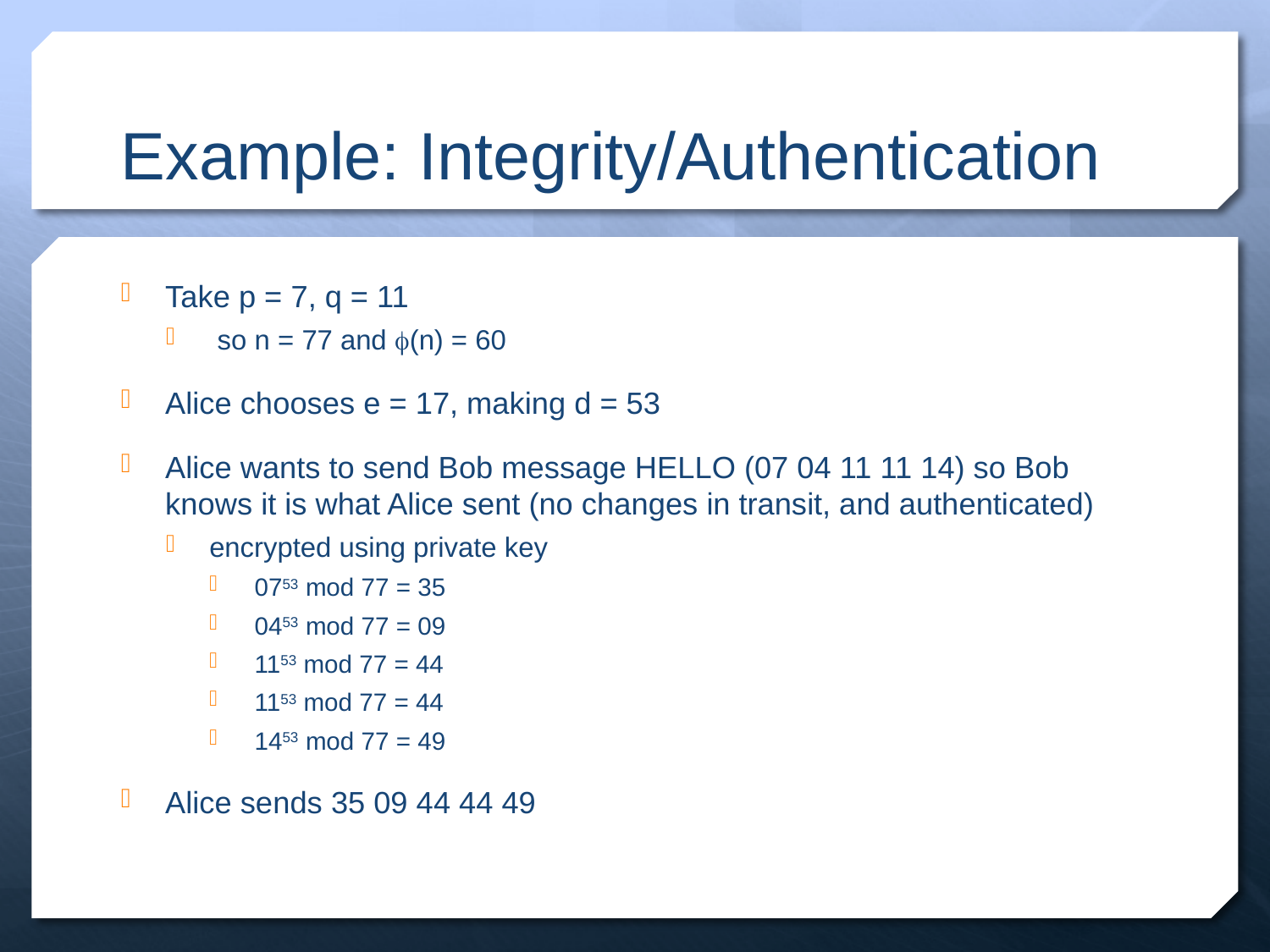

# Example: Integrity/Authentication
Take p = 7, q = 11
 so n = 77 and φ(n) = 60
Alice chooses e = 17, making d = 53
Alice wants to send Bob message HELLO (07 04 11 11 14) so Bob knows it is what Alice sent (no changes in transit, and authenticated)
encrypted using private key
0753 mod 77 = 35
0453 mod 77 = 09
1153 mod 77 = 44
1153 mod 77 = 44
1453 mod 77 = 49
Alice sends 35 09 44 44 49